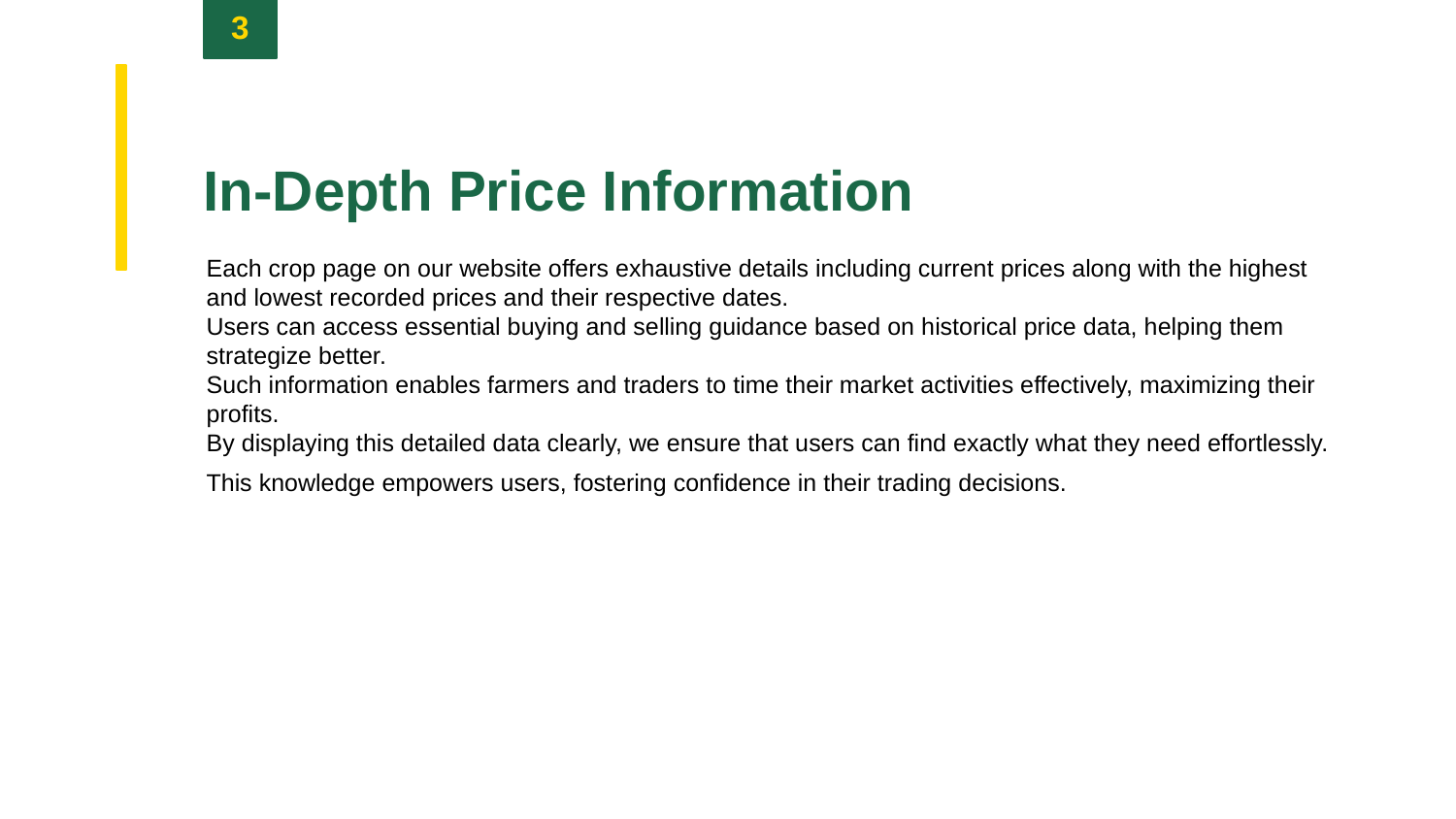

3

In-Depth Price Information
Each crop page on our website offers exhaustive details including current prices along with the highest and lowest recorded prices and their respective dates.
Users can access essential buying and selling guidance based on historical price data, helping them strategize better.
Such information enables farmers and traders to time their market activities effectively, maximizing their profits.
By displaying this detailed data clearly, we ensure that users can find exactly what they need effortlessly.
This knowledge empowers users, fostering confidence in their trading decisions.